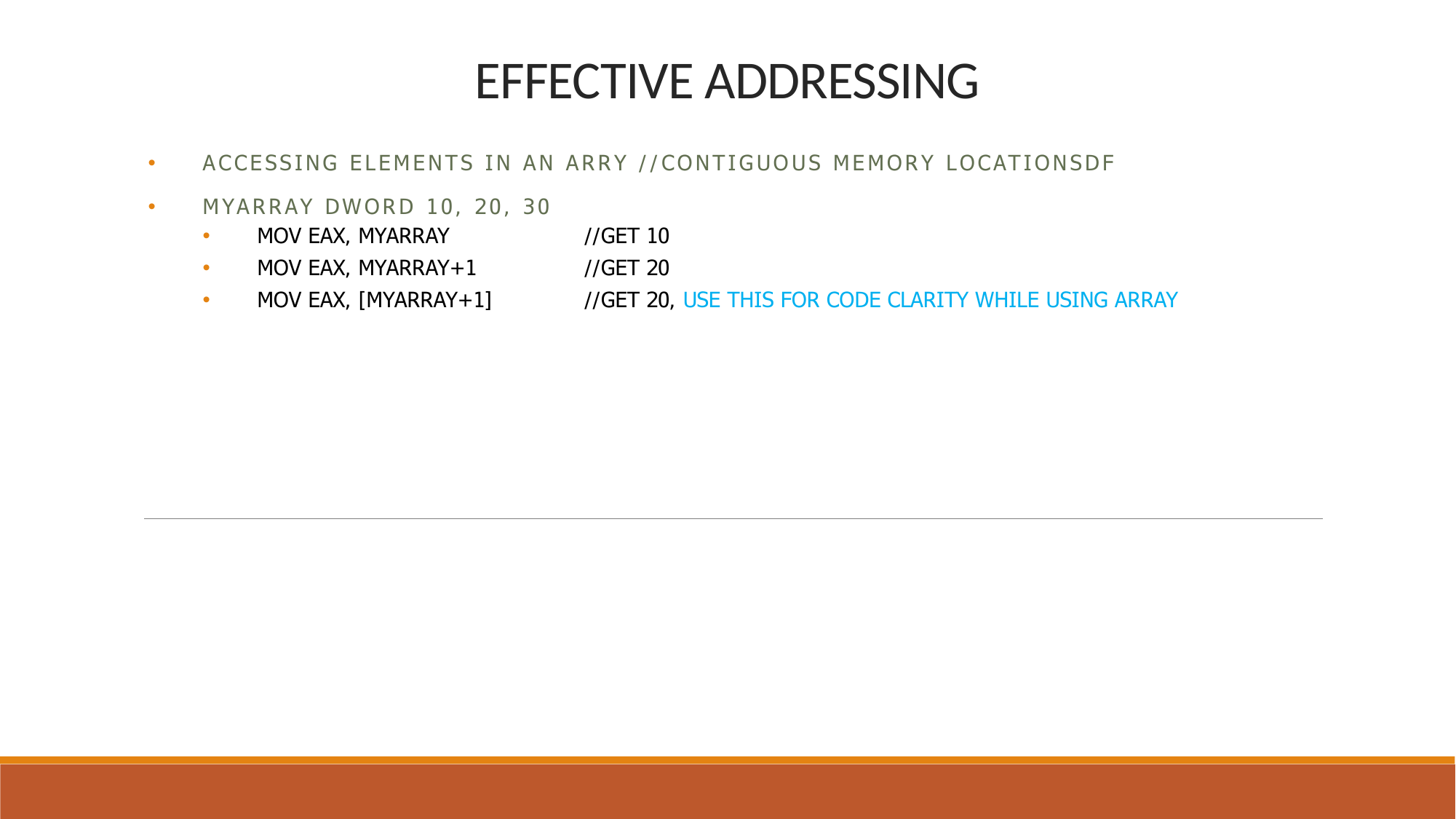

# EFFECTIVE ADDRESSING
ACCESSING ELEMENTS IN AN ARRY //CONTIGUOUS MEMORY LOCATIONSDF
MYARRAY dWORD 10, 20, 30
MOV EAX, MYARRAY 		//GET 10
MOV EAX, MYARRAY+1 	//GET 20
MOV EAX, [MYARRAY+1]	//GET 20, USE THIS FOR CODE CLARITY WHILE USING ARRAY